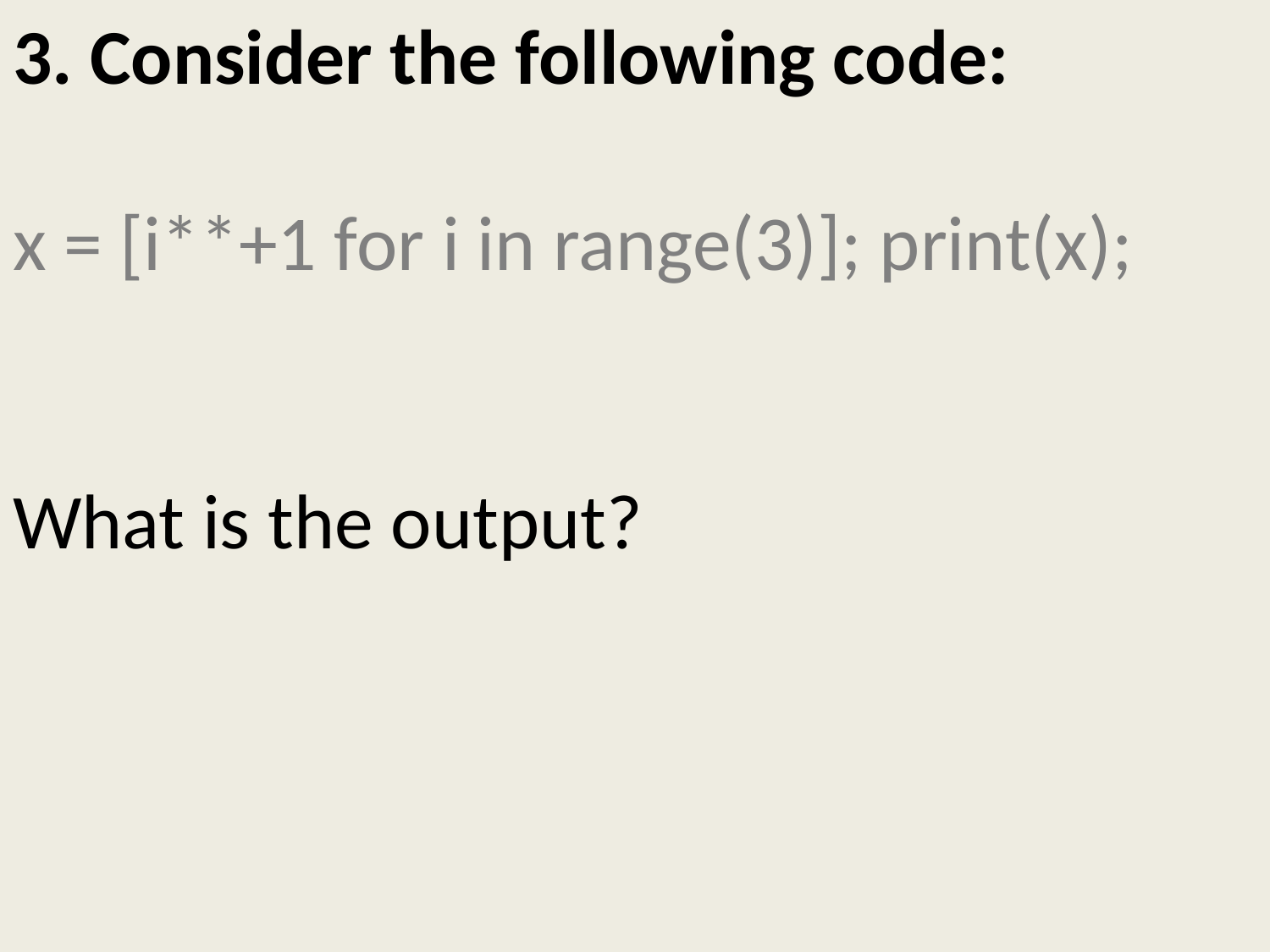

# 3. Consider the following code: x = [i**+1 for i in range(3)]; print(x); What is the output?